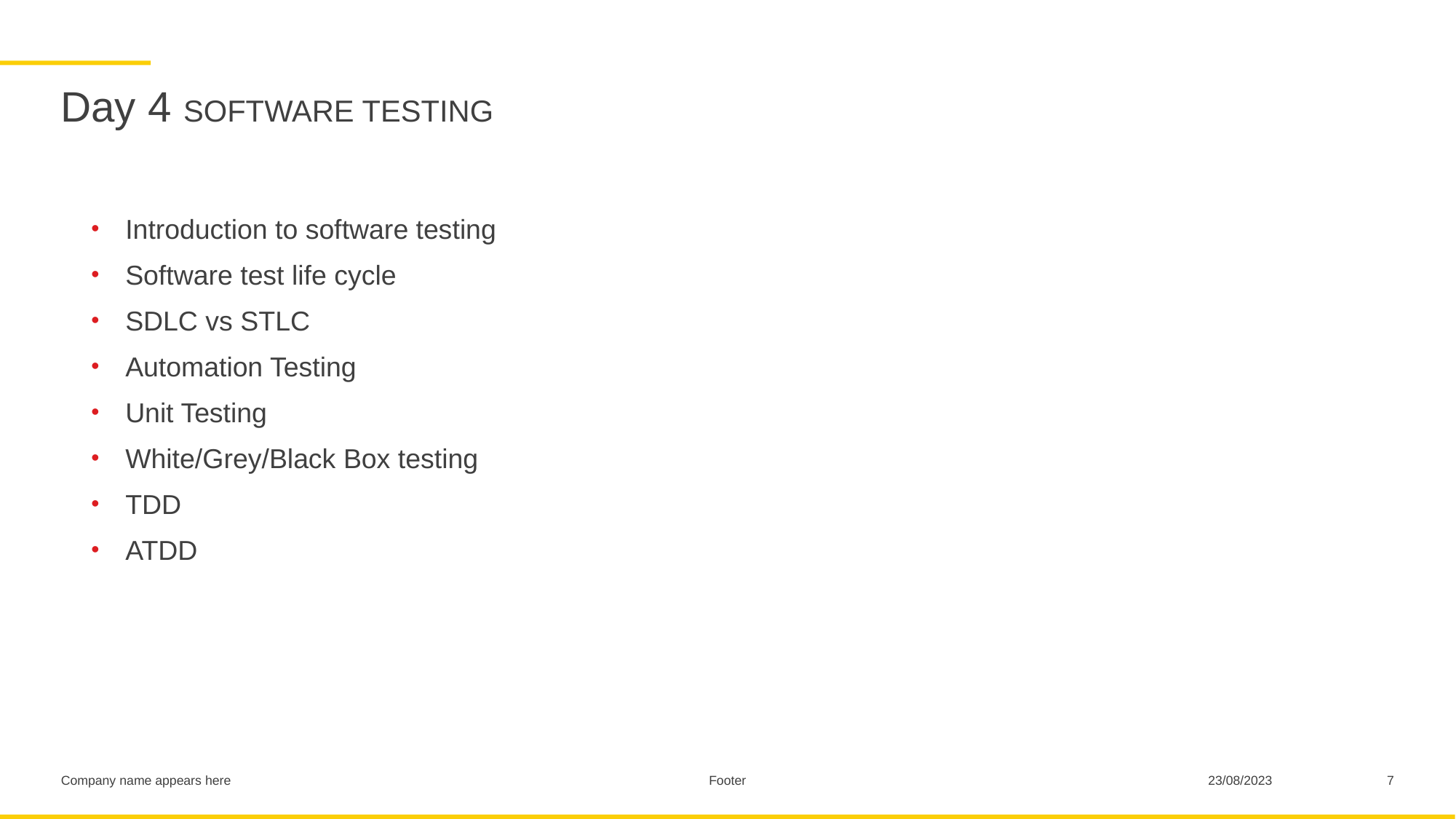

# Day 4 SOFTWARE TESTING
Introduction to software testing
Software test life cycle
SDLC vs STLC
Automation Testing
Unit Testing
White/Grey/Black Box testing
TDD
ATDD

Footer
7
23/08/2023